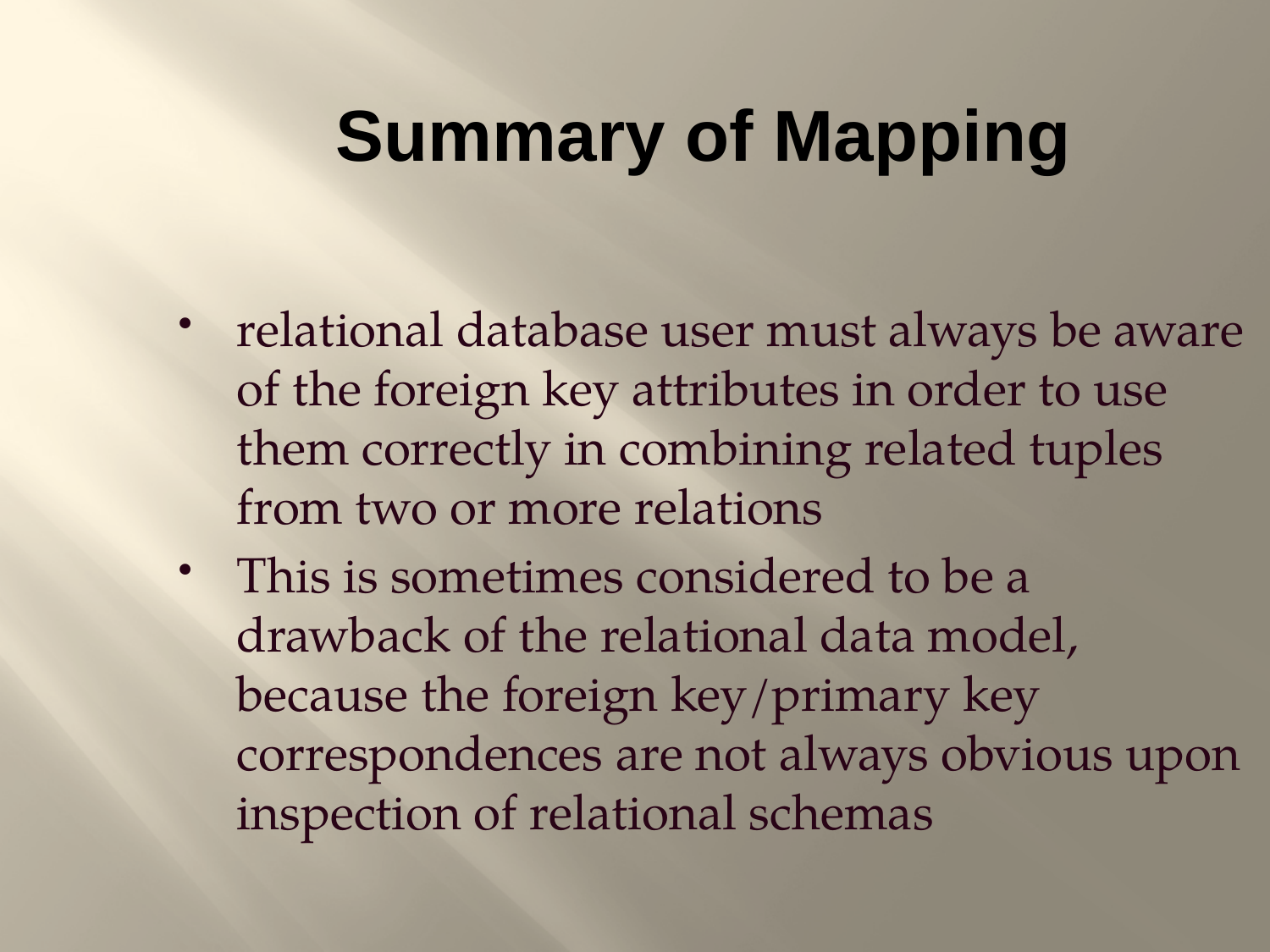

Summary of Mapping

relational database user must always be aware of the foreign key attributes in order to use them correctly in combining related tuples from two or more relations
This is sometimes considered to be a drawback of the relational data model, because the foreign key/primary key correspondences are not always obvious upon inspection of relational schemas